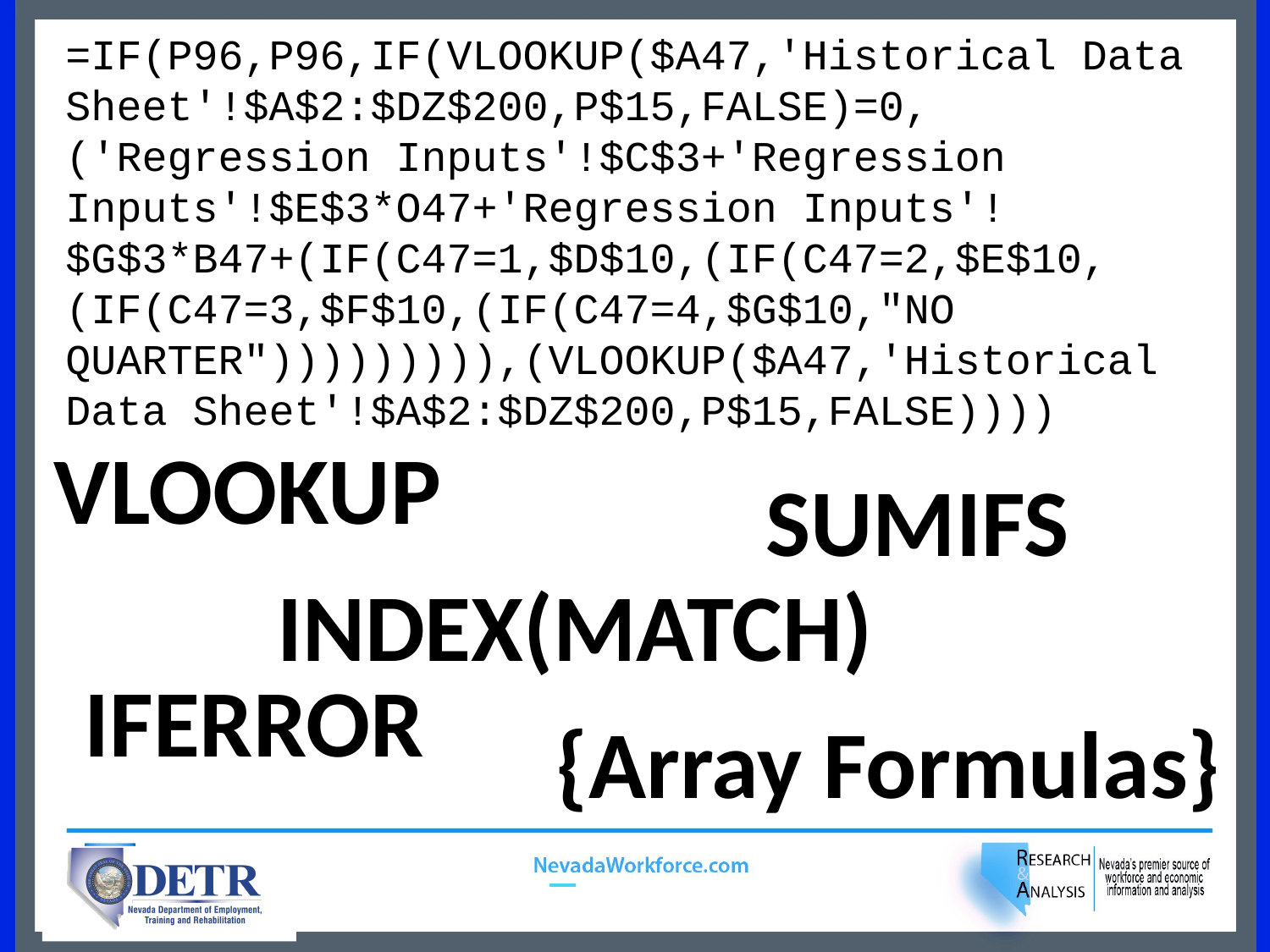

=IF(P96,P96,IF(VLOOKUP($A47,'Historical Data Sheet'!$A$2:$DZ$200,P$15,FALSE)=0,('Regression Inputs'!$C$3+'Regression Inputs'!$E$3*O47+'Regression Inputs'!$G$3*B47+(IF(C47=1,$D$10,(IF(C47=2,$E$10,(IF(C47=3,$F$10,(IF(C47=4,$G$10,"NO QUARTER"))))))))),(VLOOKUP($A47,'Historical Data Sheet'!$A$2:$DZ$200,P$15,FALSE))))
# Recent Economic Updates
VLOOKUP
SUMIFS
INDEX(MATCH)
IFERROR
{Array Formulas}